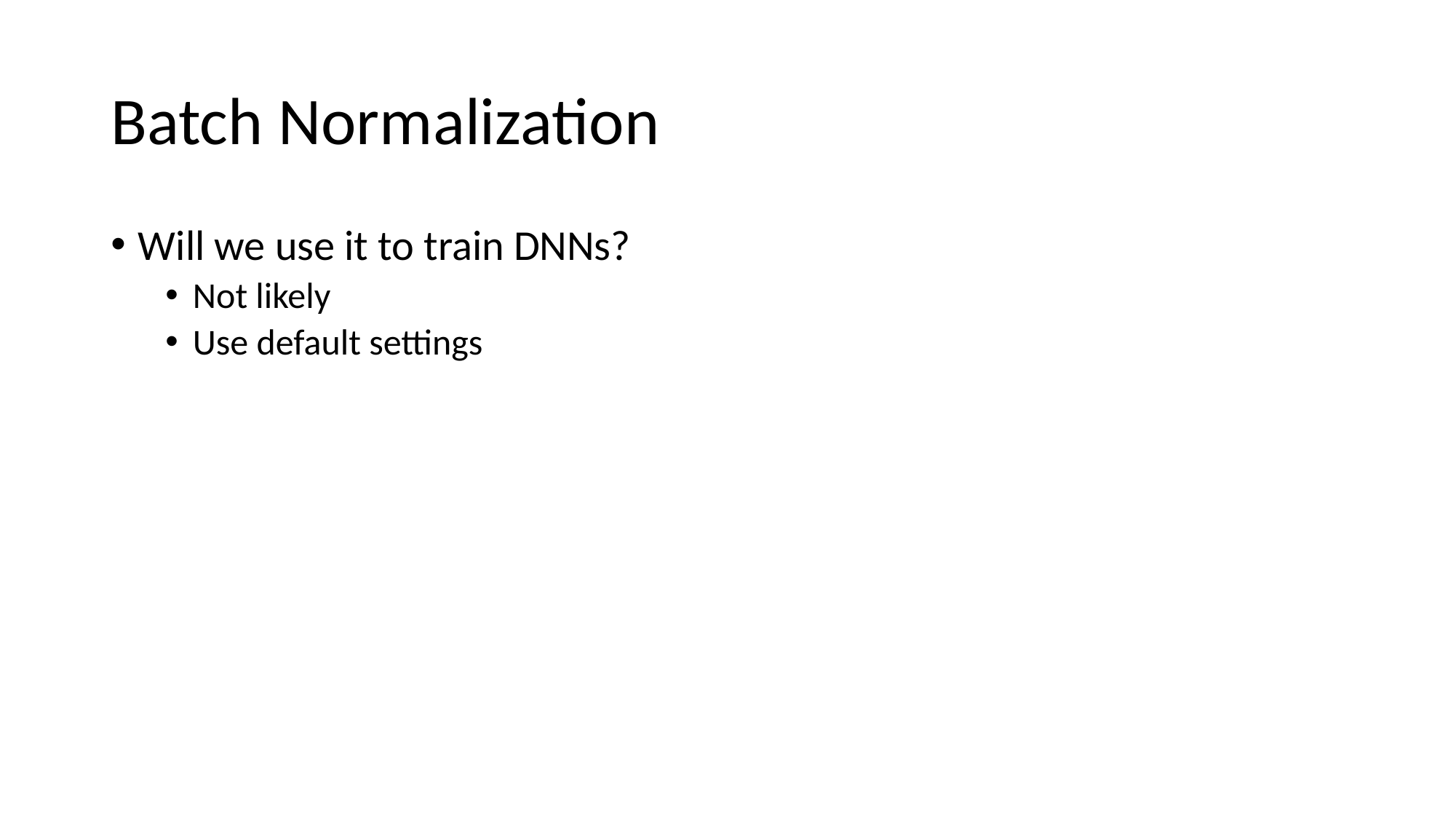

# Batch Normalization
Will we use it to train DNNs?
Not likely
Use default settings